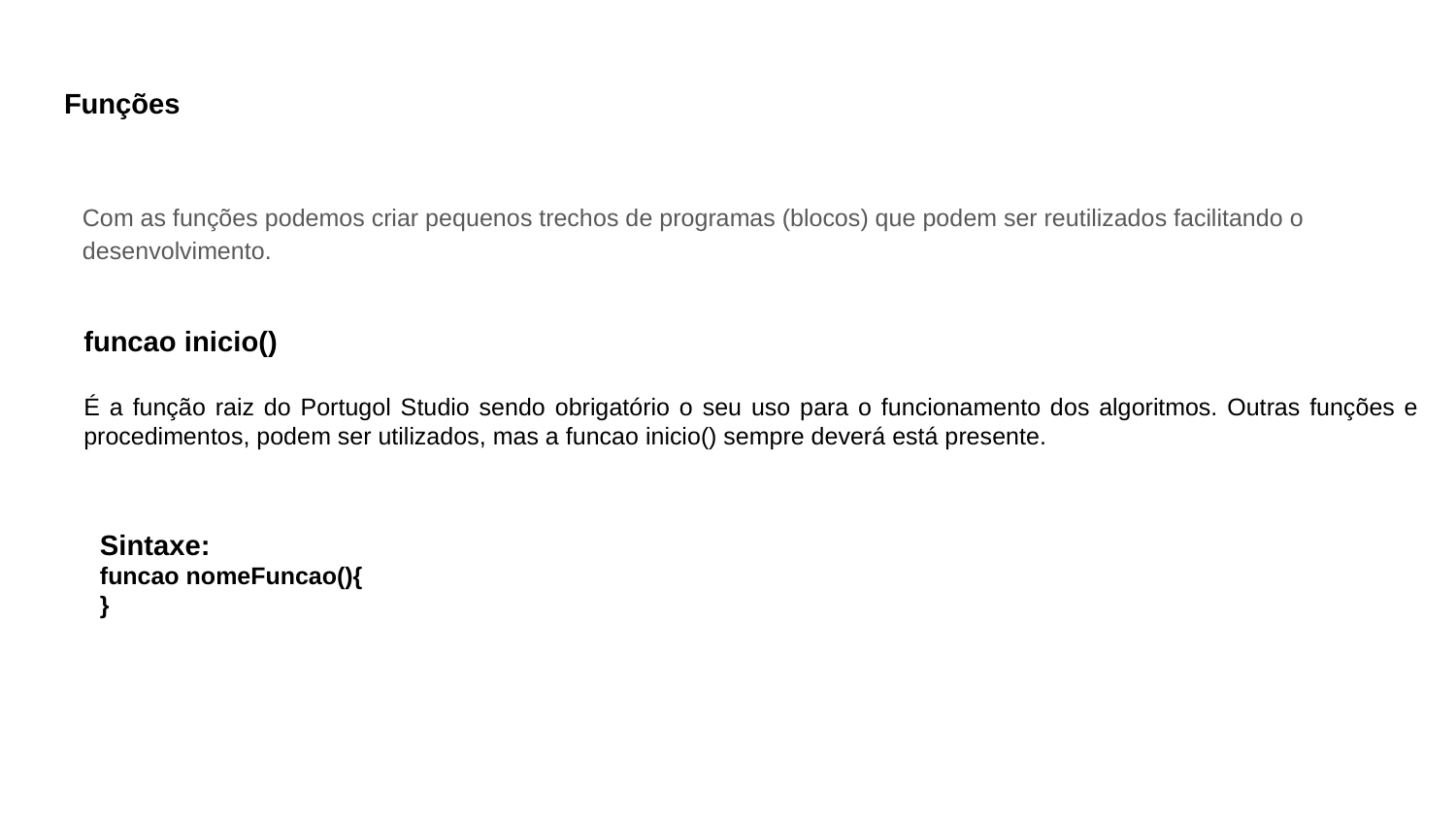

# Funções
Com as funções podemos criar pequenos trechos de programas (blocos) que podem ser reutilizados facilitando o
desenvolvimento.

funcao inicio()

É a função raiz do Portugol Studio sendo obrigatório o seu uso para o funcionamento dos algoritmos. Outras funções e procedimentos, podem ser utilizados, mas a funcao inicio() sempre deverá está presente.
Sintaxe:
funcao nomeFuncao(){
}